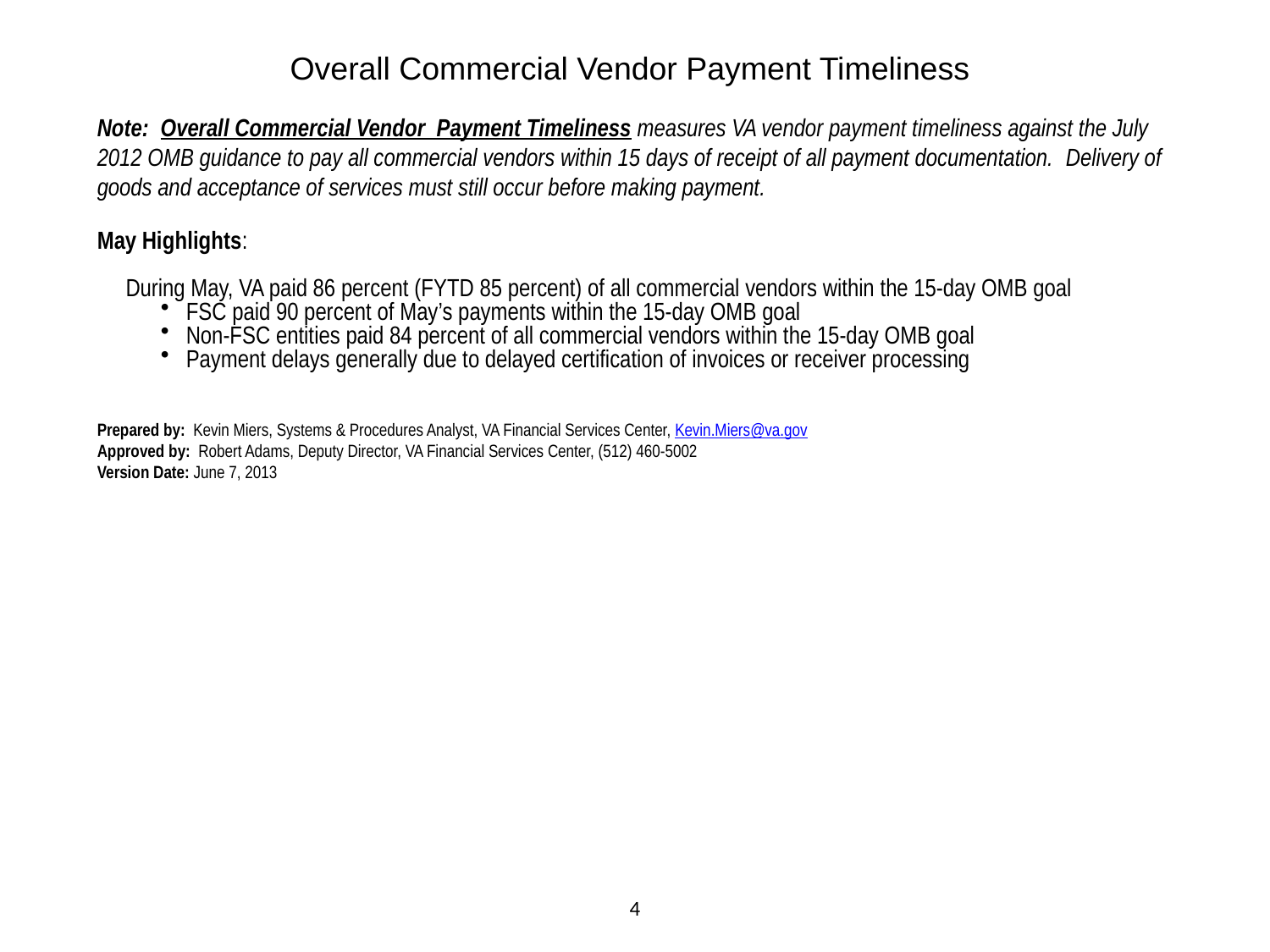

Overall Commercial Vendor Payment Timeliness
Note:  Overall Commercial Vendor  Payment Timeliness measures VA vendor payment timeliness against the July 2012 OMB guidance to pay all commercial vendors within 15 days of receipt of all payment documentation.  Delivery of goods and acceptance of services must still occur before making payment.

May Highlights:

     During May, VA paid 86 percent (FYTD 85 percent) of all commercial vendors within the 15-day OMB goal
FSC paid 90 percent of May’s payments within the 15-day OMB goal
Non-FSC entities paid 84 percent of all commercial vendors within the 15-day OMB goal
Payment delays generally due to delayed certification of invoices or receiver processing

Prepared by:  Kevin Miers, Systems & Procedures Analyst, VA Financial Services Center, Kevin.Miers@va.gov
Approved by:  Robert Adams, Deputy Director, VA Financial Services Center, (512) 460-5002
Version Date: June 7, 2013
4